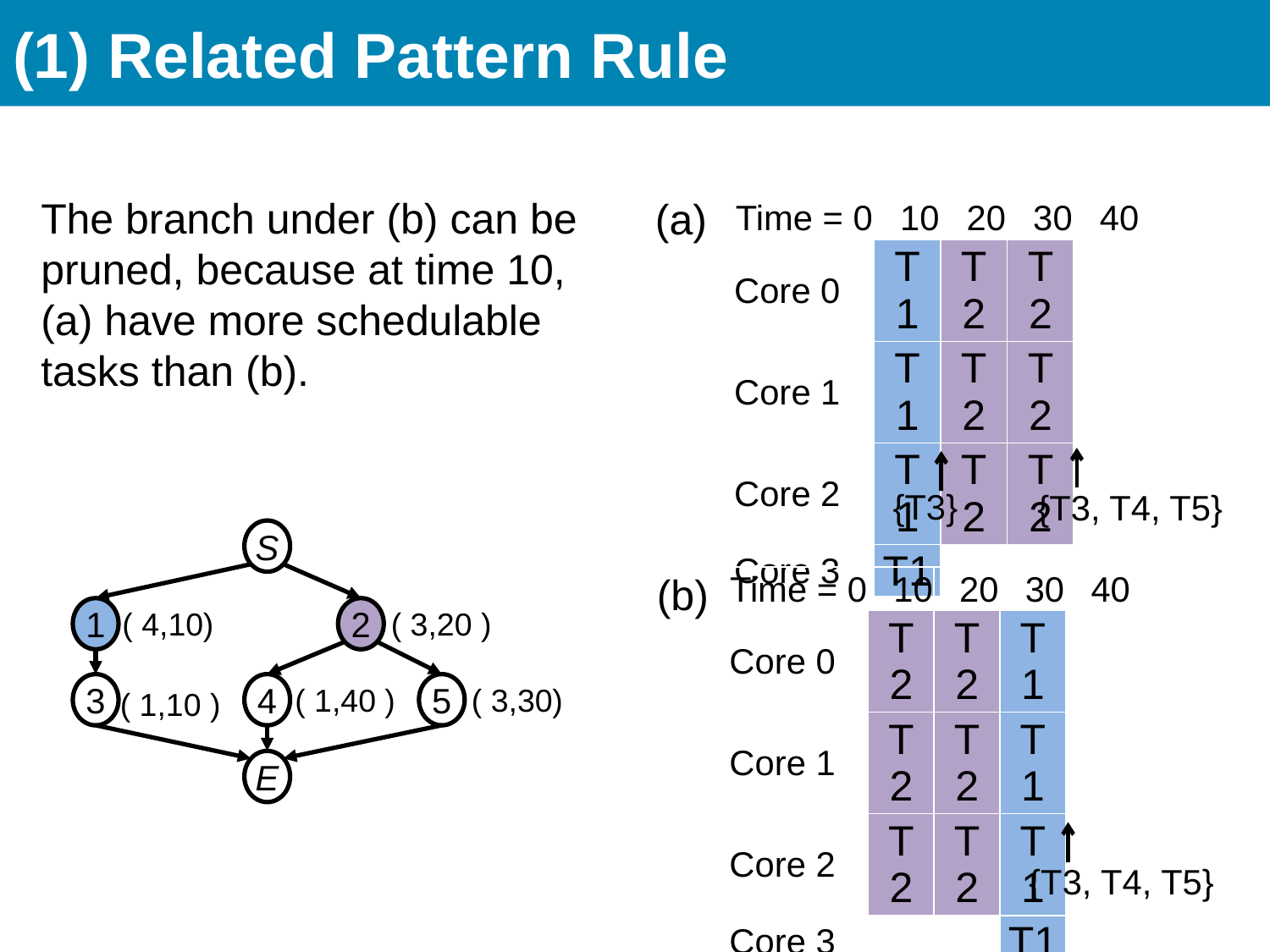

# (1) Related Pattern Rule
31
The branch under (b) can be pruned, because at time 10, (a) have more schedulable tasks than (b).
(a)
| Time = 0 | 10 | 20 | 30 | 40 |
| --- | --- | --- | --- | --- |
| Core 0 | T1 | T2 | T2 |  |
| Core 1 | T1 | T2 | T2 |  |
| Core 2 | T1 | T2 | T2 |  |
| Core 3 | T1 |  |  |  |
{T3}
{T3, T4, T5}
S
1
2
( 4,10)
( 3,20 )
3
4
5
( 1,40 )
( 3,30)
( 1,10 )
E
(b)
| Time = 0 | 10 | 20 | 30 | 40 |
| --- | --- | --- | --- | --- |
| Core 0 | T2 | T2 | T1 |  |
| Core 1 | T2 | T2 | T1 |  |
| Core 2 | T2 | T2 | T1 |  |
| Core 3 |  |  | T1 |  |
{T3, T4, T5}